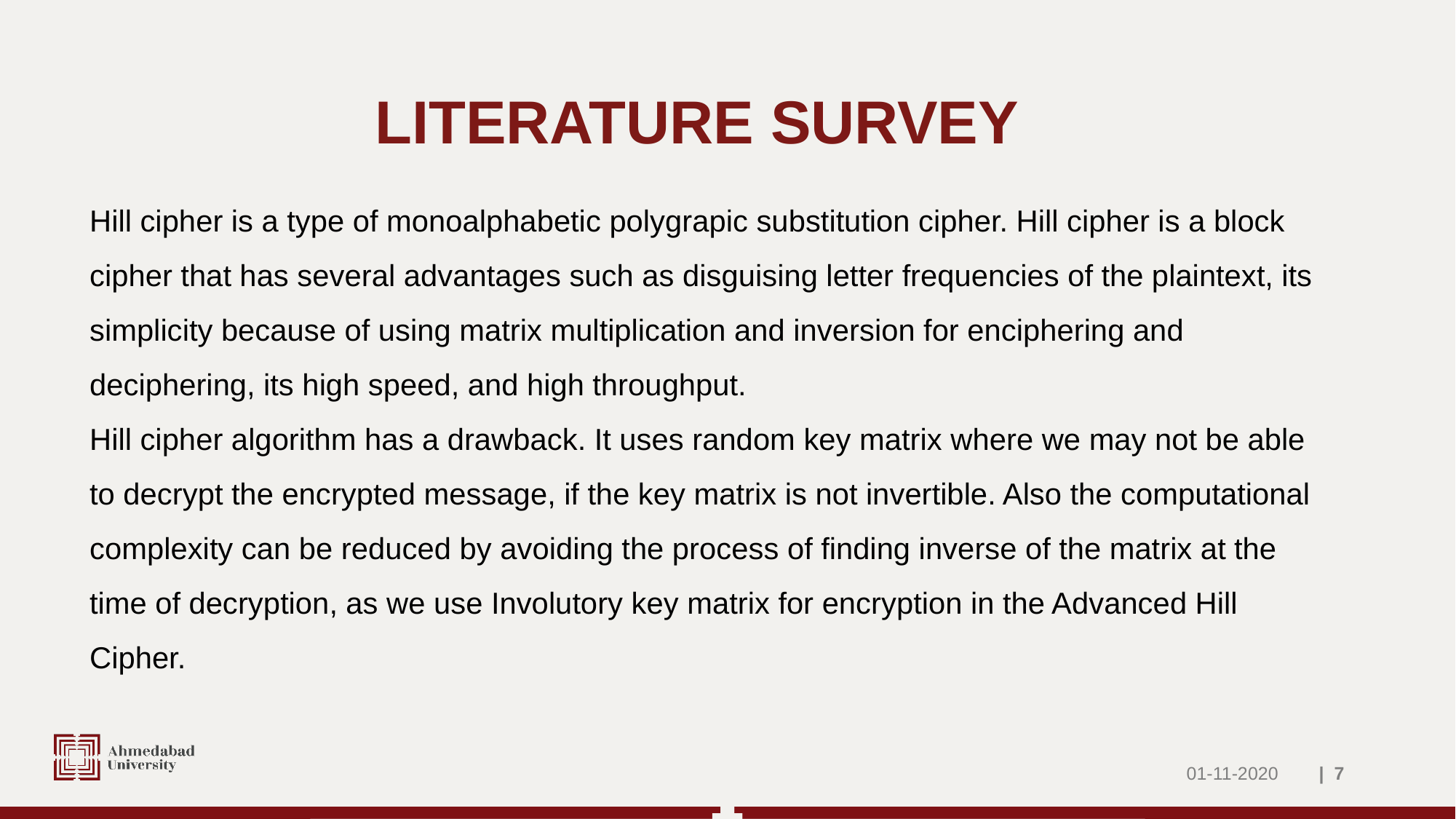

# LITERATURE SURVEY
Hill cipher is a type of monoalphabetic polygrapic substitution cipher. Hill cipher is a block cipher that has several advantages such as disguising letter frequencies of the plaintext, its simplicity because of using matrix multiplication and inversion for enciphering and deciphering, its high speed, and high throughput.
Hill cipher algorithm has a drawback. It uses random key matrix where we may not be able to decrypt the encrypted message, if the key matrix is not invertible. Also the computational complexity can be reduced by avoiding the process of finding inverse of the matrix at the time of decryption, as we use Involutory key matrix for encryption in the Advanced Hill Cipher.
01-11-2020
|  7